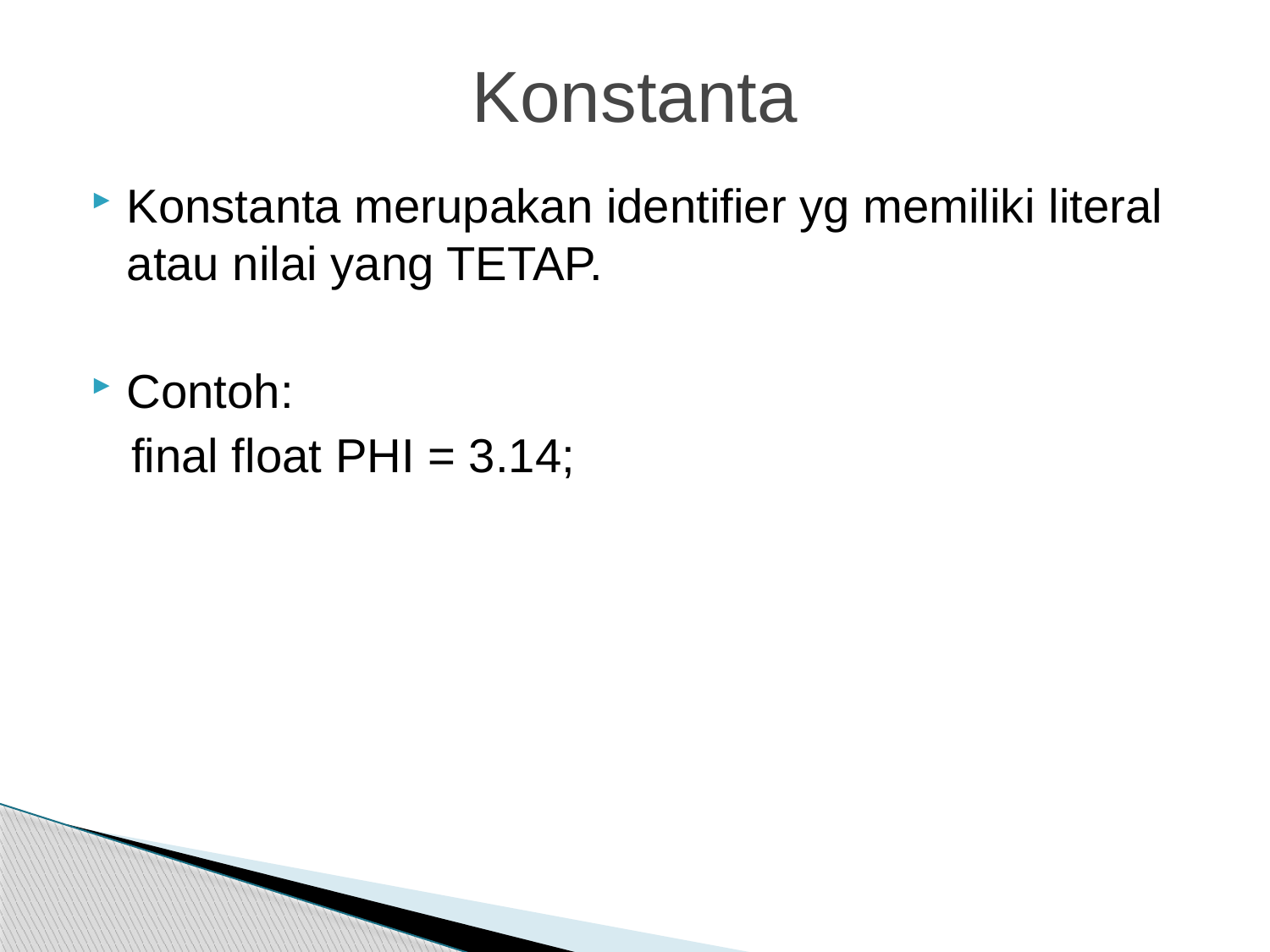

# Konstanta
Konstanta merupakan identifier yg memiliki literal atau nilai yang TETAP.

Contoh:
   final float PHI = 3.14;